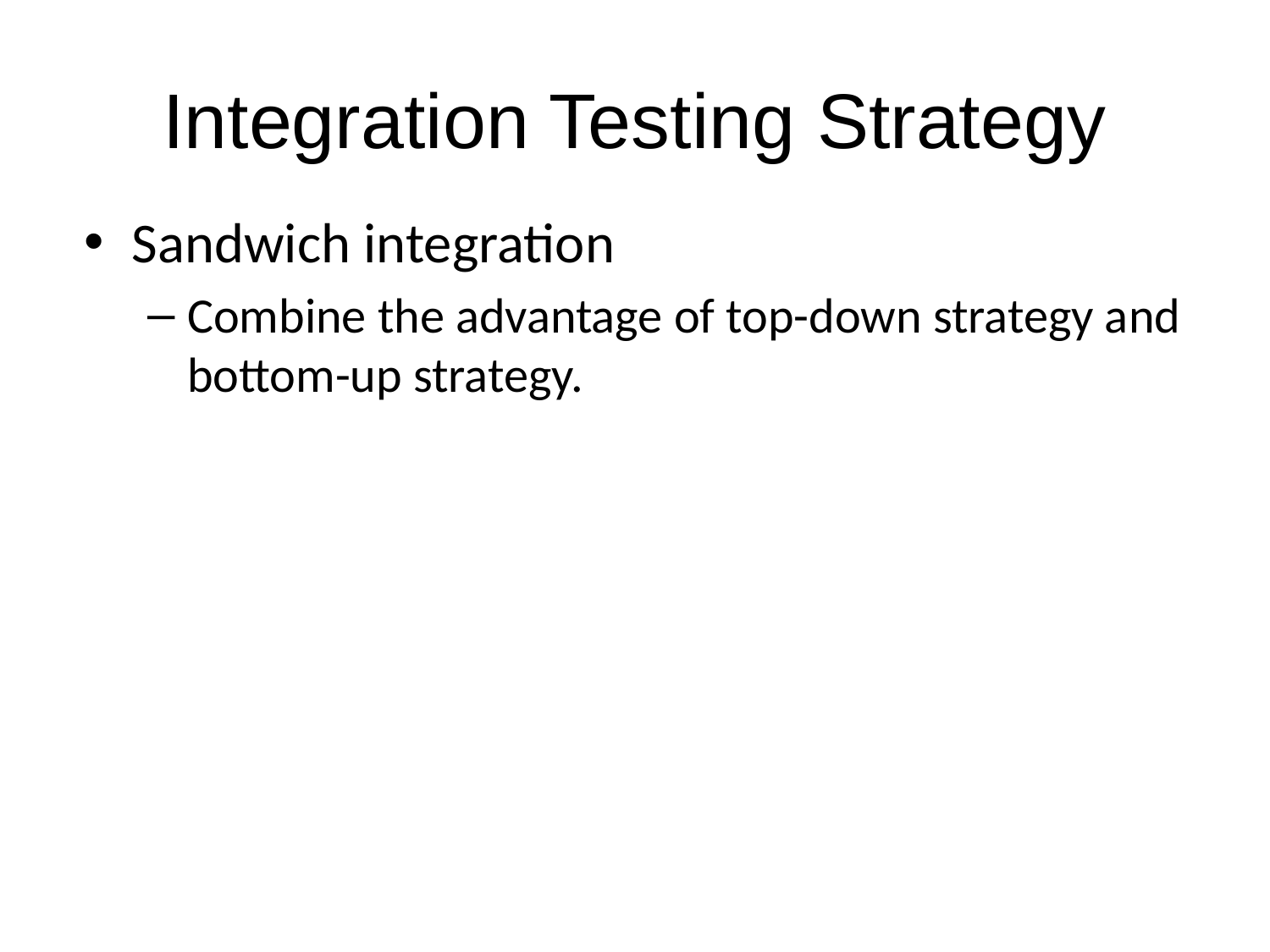

Integration Testing Strategy
Sandwich integration
Combine the advantage of top-down strategy and bottom-up strategy.